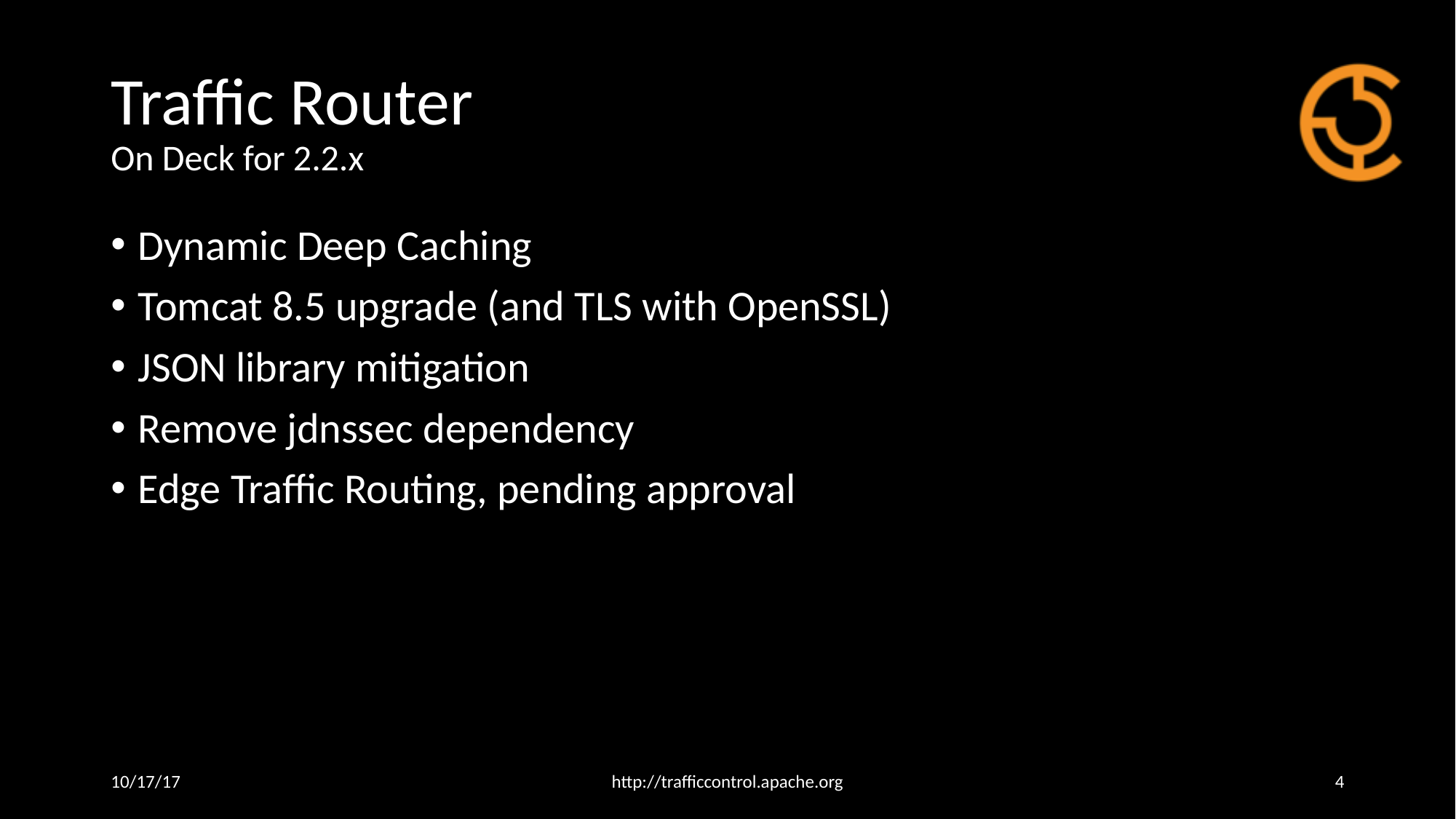

# Traffic Router On Deck for 2.2.x
Dynamic Deep Caching
Tomcat 8.5 upgrade (and TLS with OpenSSL)
JSON library mitigation
Remove jdnssec dependency
Edge Traffic Routing, pending approval
10/17/17
http://trafficcontrol.apache.org
4